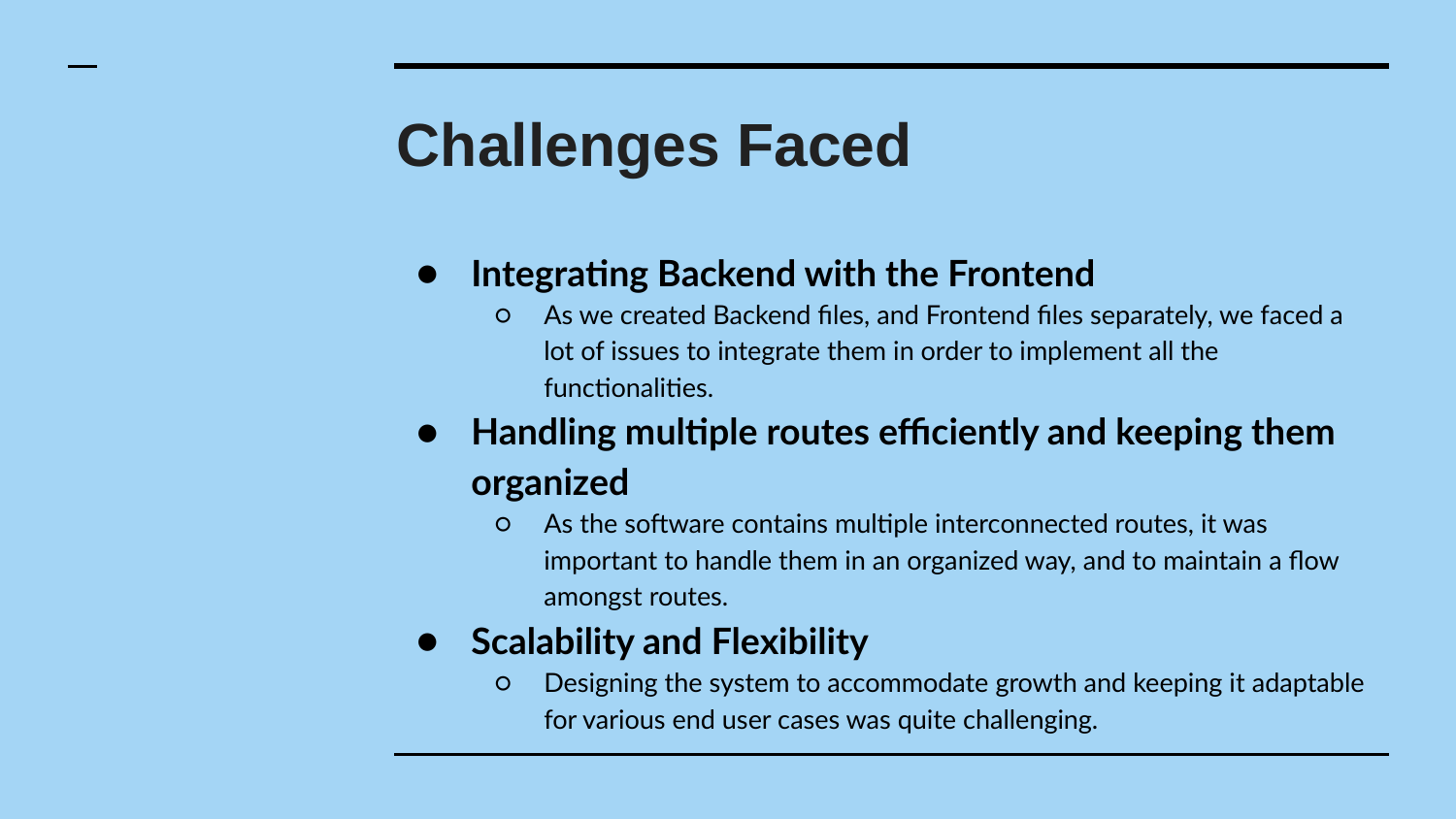

# Challenges Faced
Integrating Backend with the Frontend
As we created Backend files, and Frontend files separately, we faced a lot of issues to integrate them in order to implement all the functionalities.
Handling multiple routes efficiently and keeping them organized
As the software contains multiple interconnected routes, it was important to handle them in an organized way, and to maintain a flow amongst routes.
Scalability and Flexibility
Designing the system to accommodate growth and keeping it adaptable for various end user cases was quite challenging.